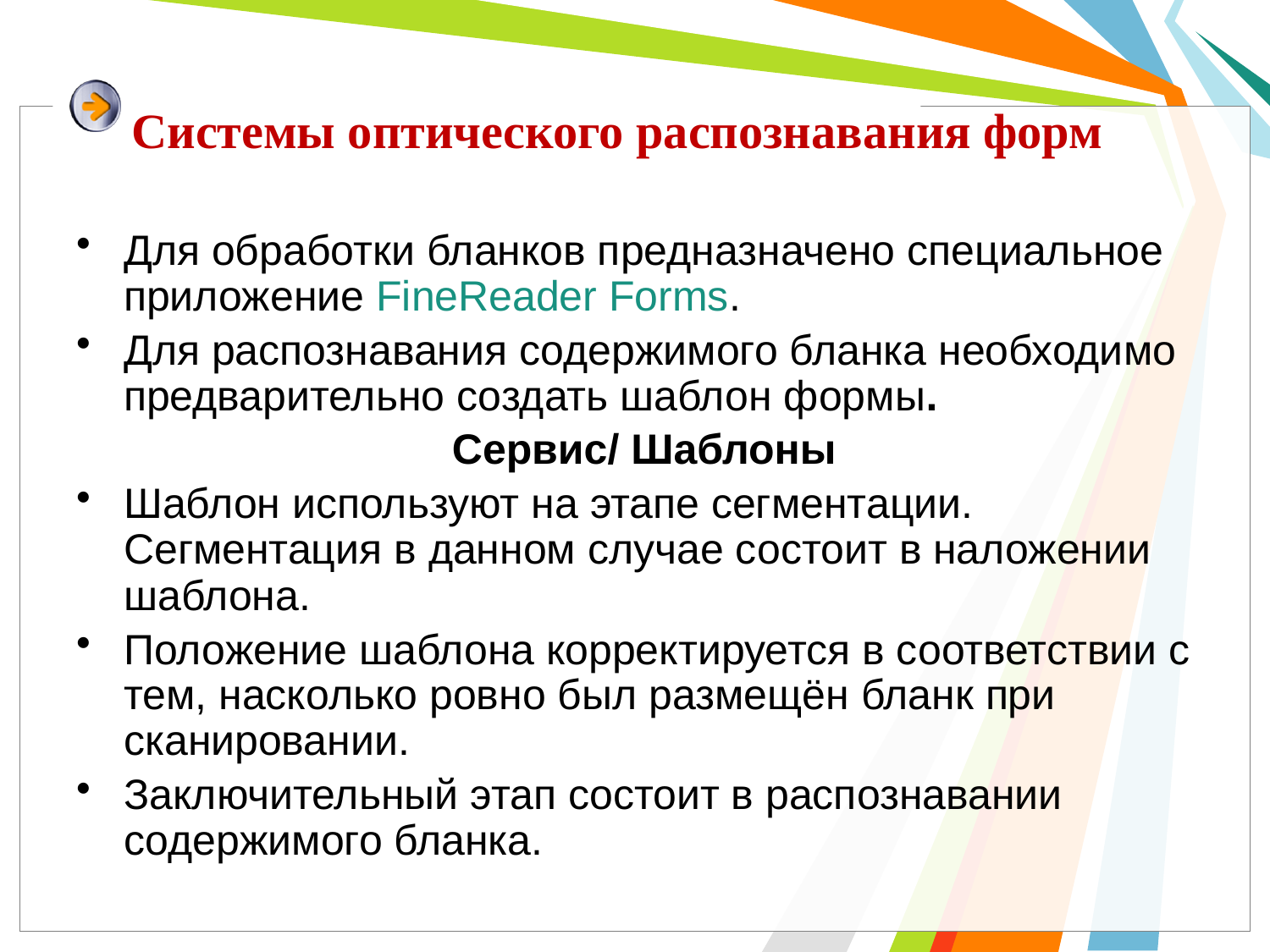

# Системы оптического распознавания форм
Для обработки бланков предназначено специальное приложение FineReader Forms.
Для распознавания содержимого бланка необходимо предварительно создать шаблон формы.
Сервис/ Шаблоны
Шаблон используют на этапе сегментации. Сегментация в данном случае состоит в наложении шаблона.
Положение шаблона корректируется в соответствии с тем, насколько ровно был размещён бланк при сканировании.
Заключительный этап состоит в распознавании содержимого бланка.